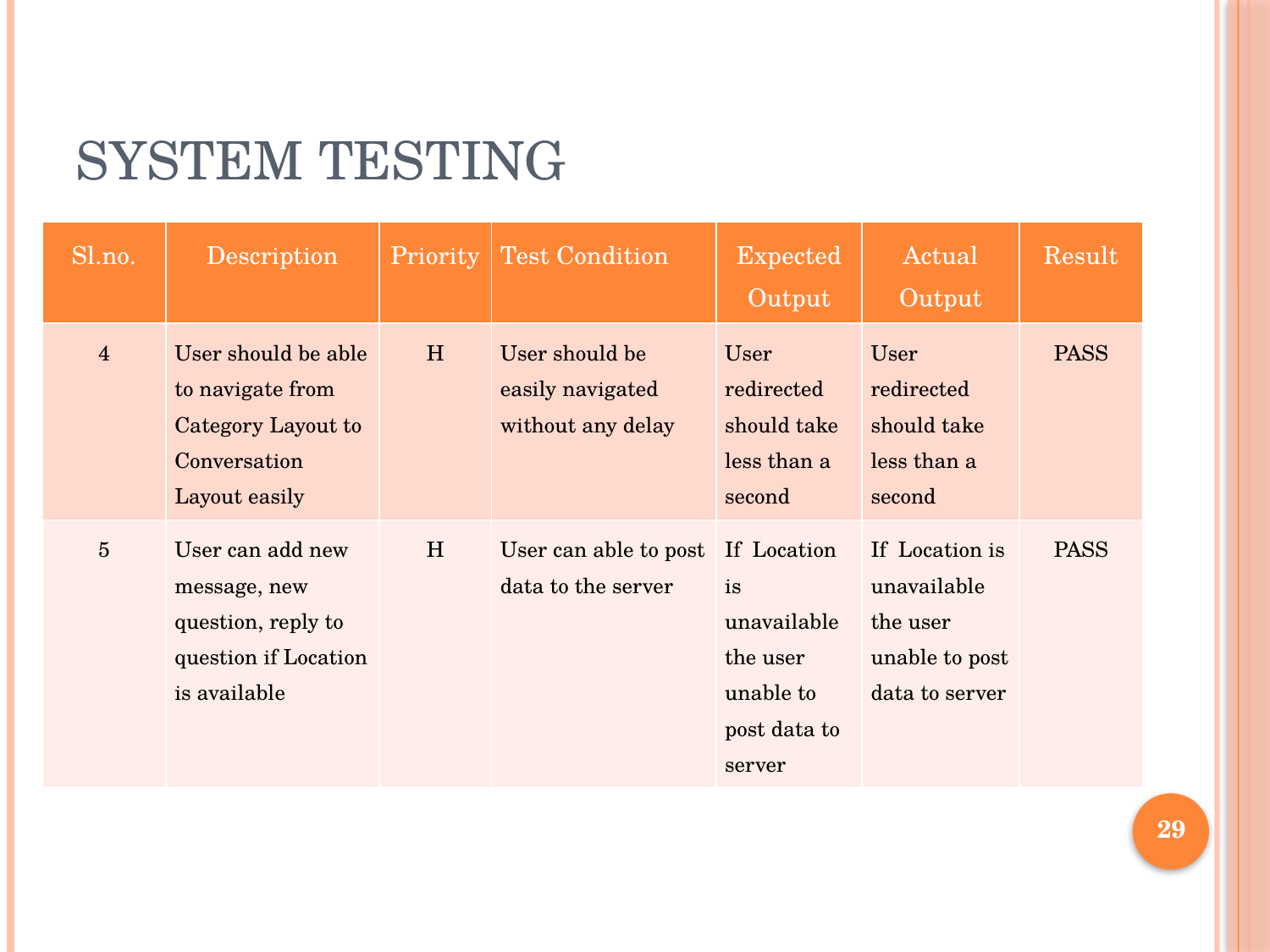

# System testing
| Sl.no. | Description | Priority | Test Condition | Expected Output | Actual Output | Result |
| --- | --- | --- | --- | --- | --- | --- |
| 4 | User should be able to navigate from Category Layout to Conversation Layout easily | H | User should be easily navigated without any delay | User redirected should take less than a second | User redirected should take less than a second | PASS |
| 5 | User can add new message, new question, reply to question if Location is available | H | User can able to post data to the server | If Location is unavailable the user unable to post data to server | If Location is unavailable the user unable to post data to server | PASS |
29